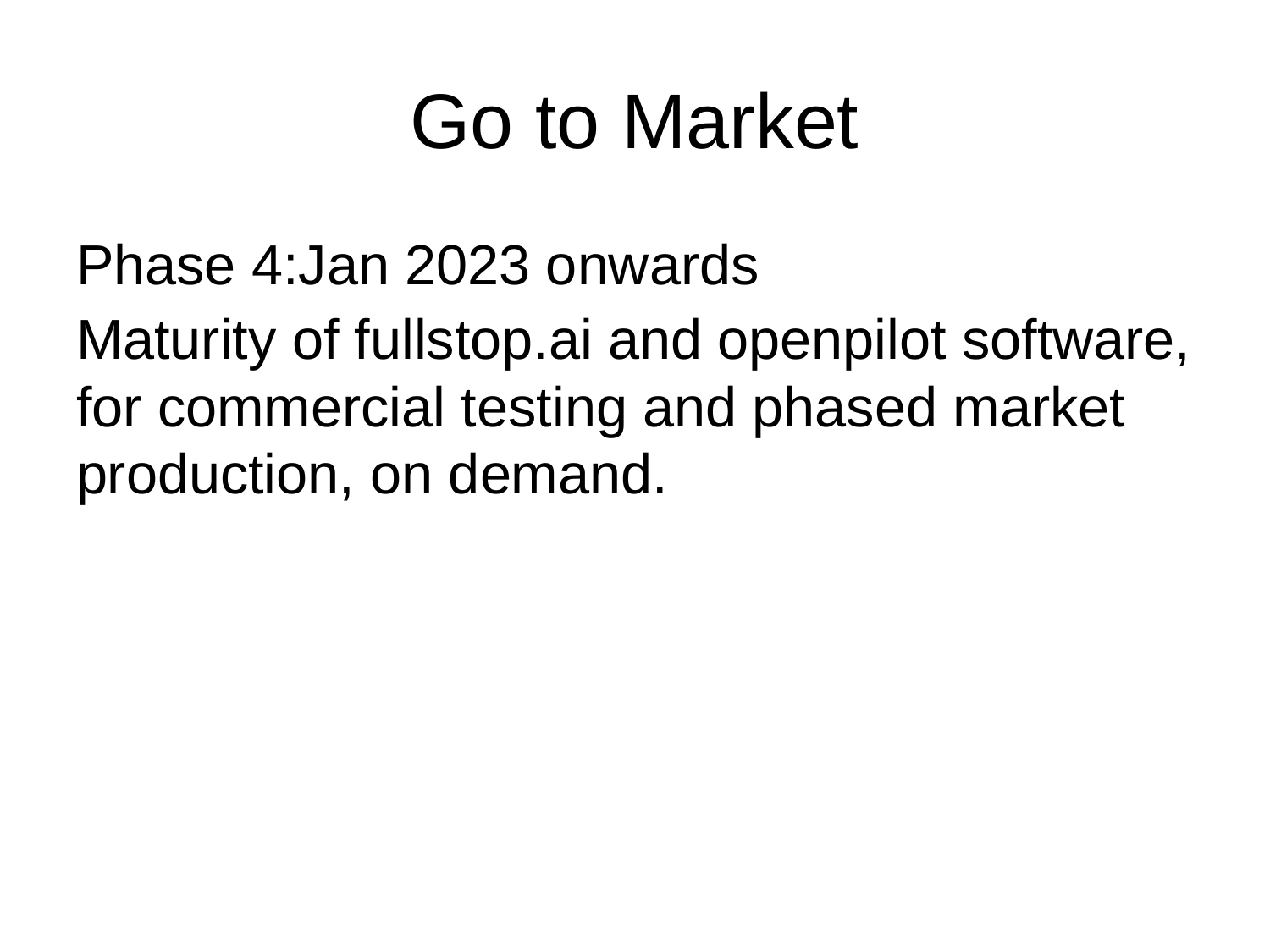

# Go to Market
Phase 4:Jan 2023 onwards
Maturity of fullstop.ai and openpilot software, for commercial testing and phased market production, on demand.